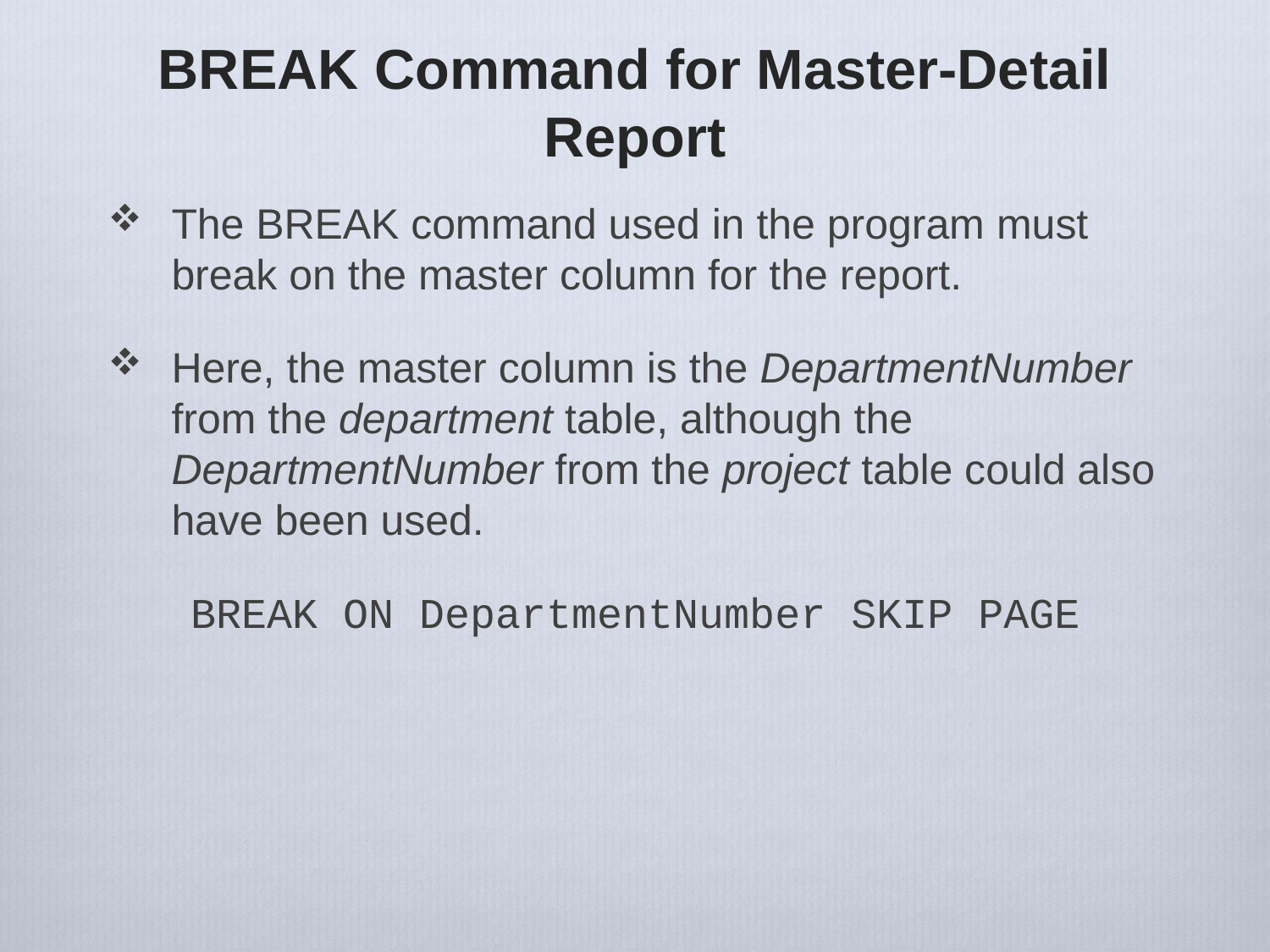

# BREAK Command for Master-Detail Report
The BREAK command used in the program must break on the master column for the report.
Here, the master column is the DepartmentNumber from the department table, although the DepartmentNumber from the project table could also have been used.
BREAK ON DepartmentNumber SKIP PAGE